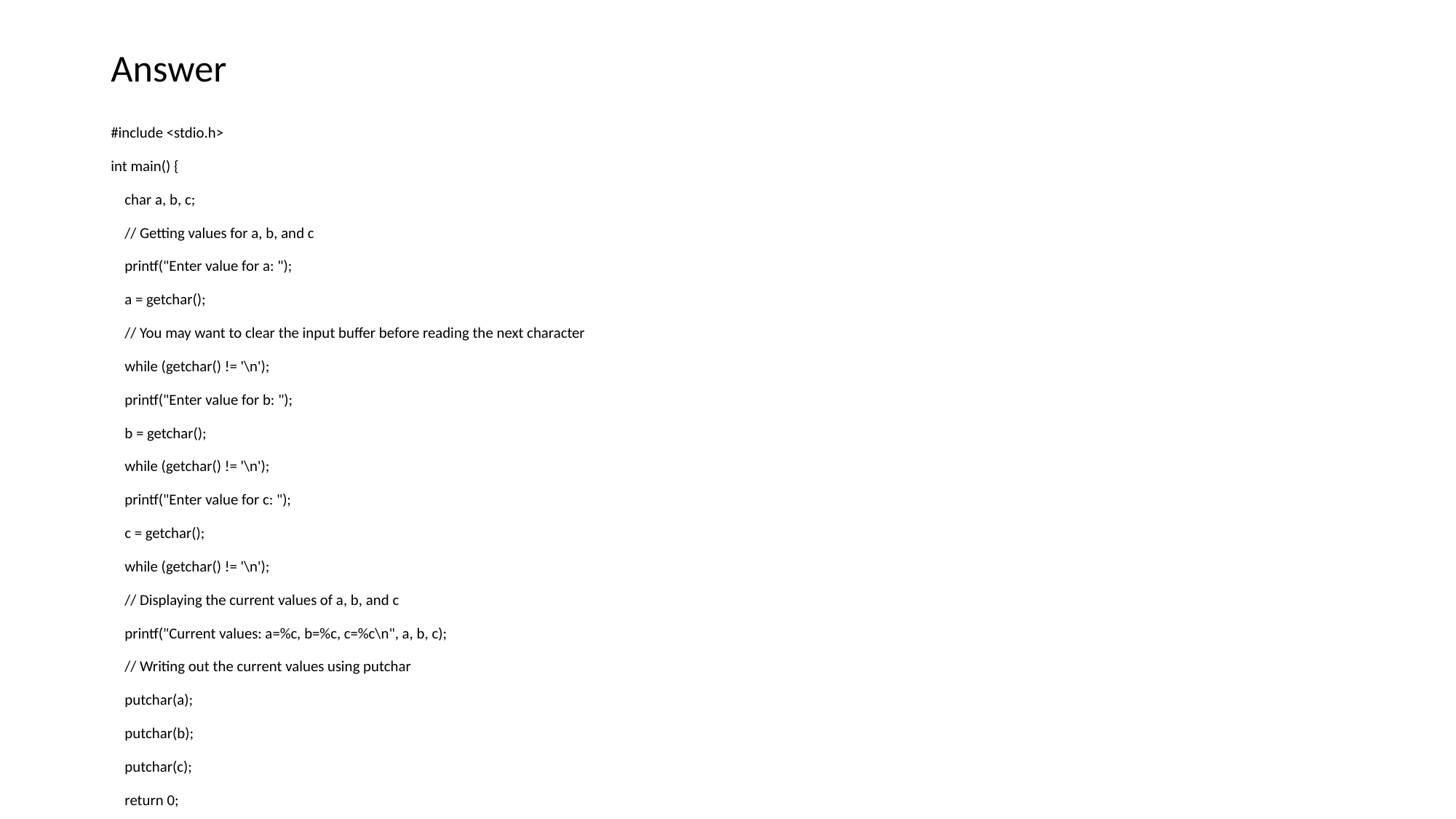

# Answer
#include <stdio.h>
int main() {
    char a, b, c;
    // Getting values for a, b, and c
    printf("Enter value for a: ");
    a = getchar();
    // You may want to clear the input buffer before reading the next character
    while (getchar() != '\n');
    printf("Enter value for b: ");
    b = getchar();
    while (getchar() != '\n');
    printf("Enter value for c: ");
    c = getchar();
    while (getchar() != '\n');
    // Displaying the current values of a, b, and c
    printf("Current values: a=%c, b=%c, c=%c\n", a, b, c);
    // Writing out the current values using putchar
    putchar(a);
    putchar(b);
    putchar(c);
    return 0;
}